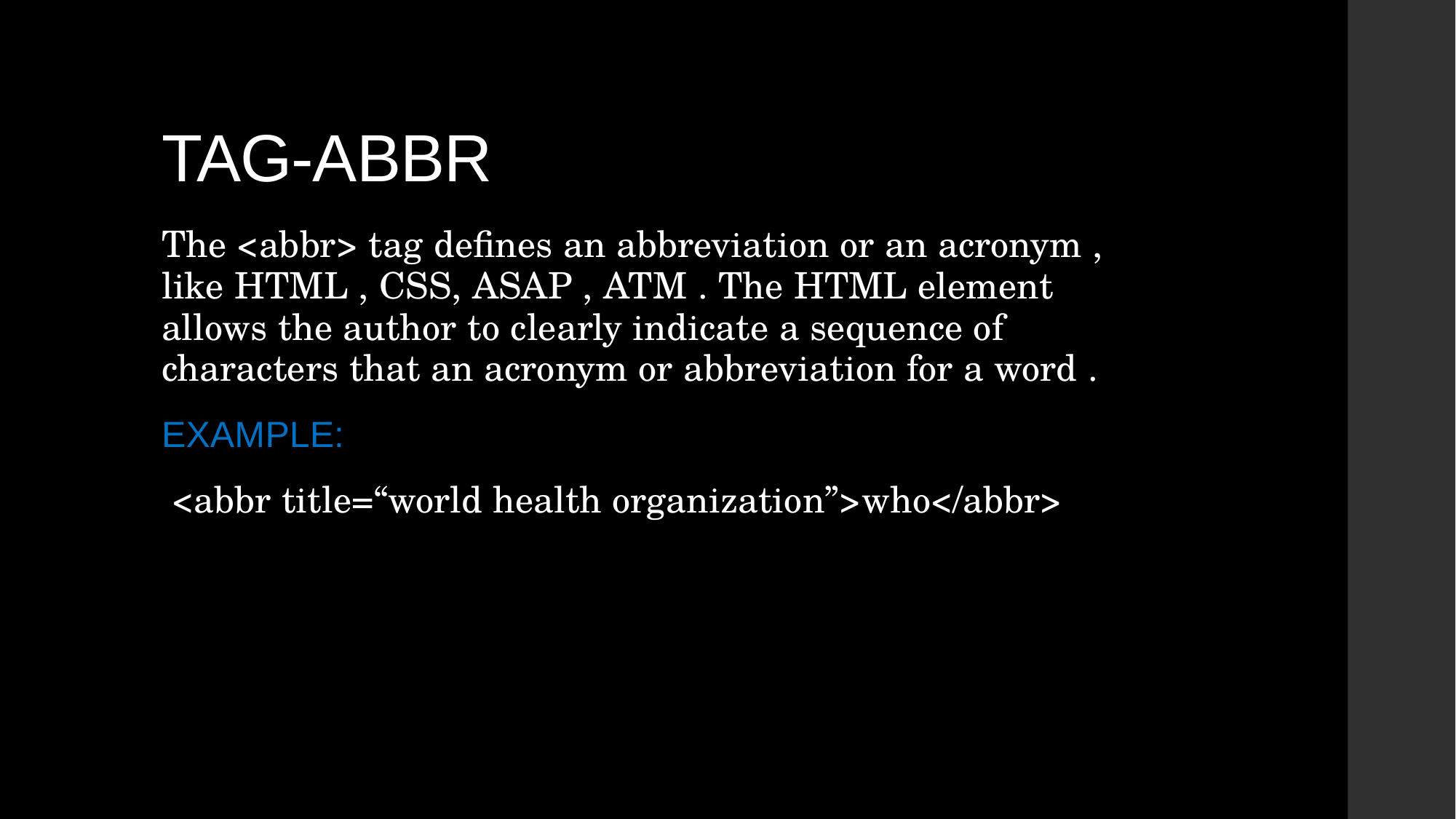

# TAG-ABBR
The <abbr> tag defines an abbreviation or an acronym , like HTML , CSS, ASAP , ATM . The HTML element allows the author to clearly indicate a sequence of characters that an acronym or abbreviation for a word .
EXAMPLE:
 <abbr title=“world health organization”>who</abbr>